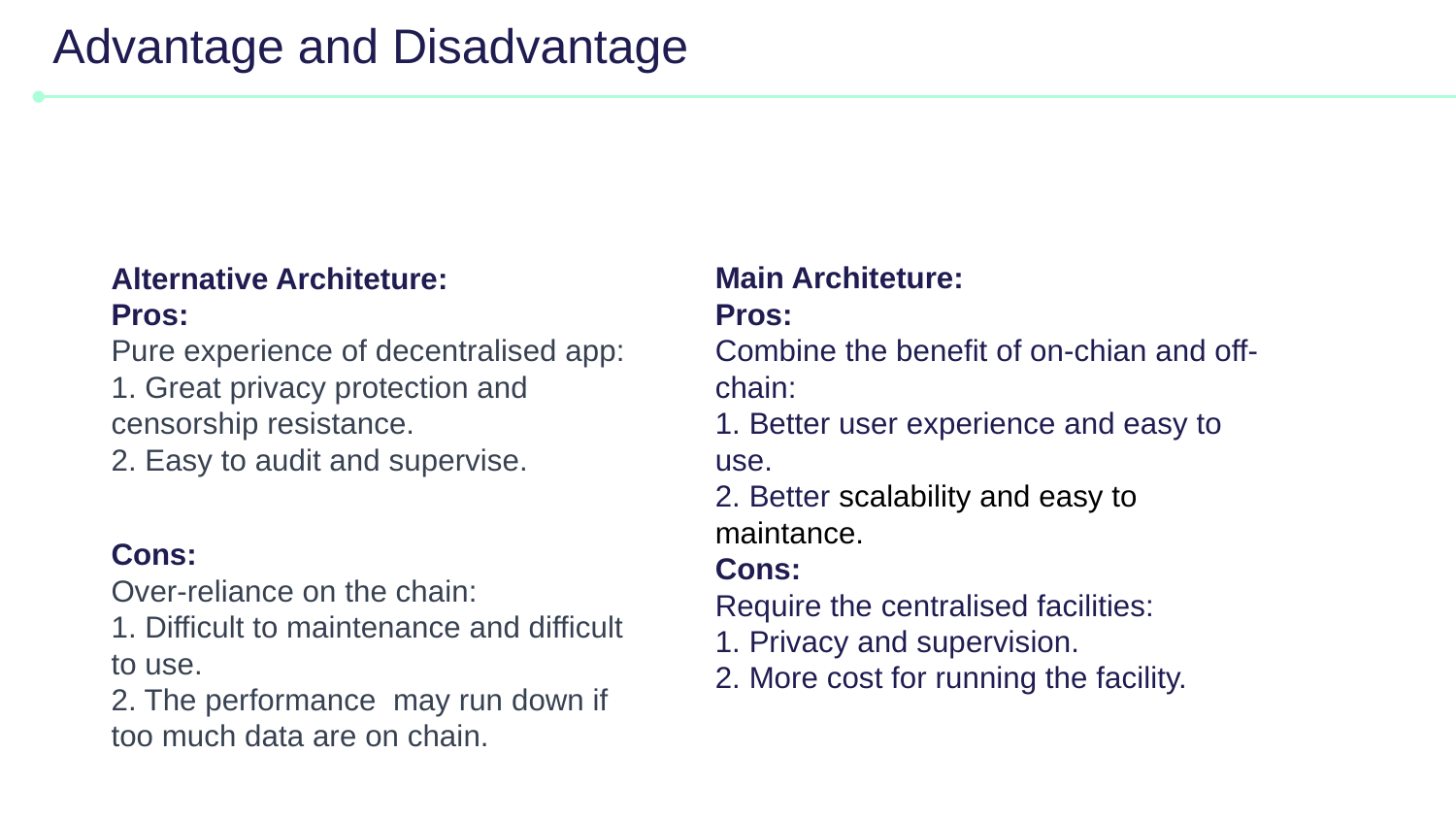

# Advantage and Disadvantage
Alternative Architeture:
Pros:
Pure experience of decentralised app:
1. Great privacy protection and censorship resistance.
2. Easy to audit and supervise.

Cons:
Over-reliance on the chain:
1. Difficult to maintenance and difficult to use.
2. The performance  may run down if too much data are on chain.
Main Architeture:
Pros:
Combine the benefit of on-chian and off-chain:
1. Better user experience and easy to use.
2. Better scalability and easy to maintance.
Cons:
Require the centralised facilities:
1. Privacy and supervision.
2. More cost for running the facility.